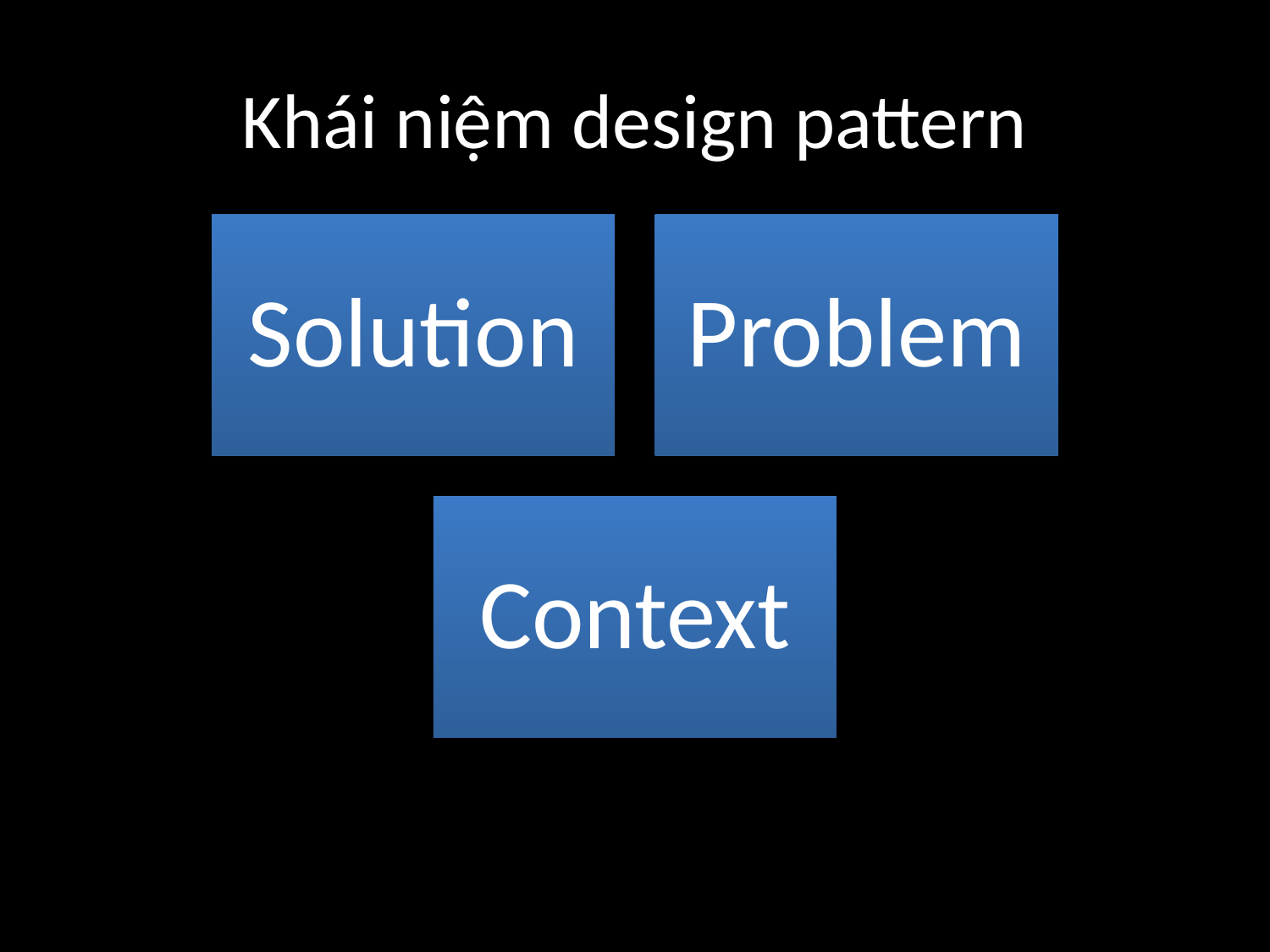

# Khái niệm design pattern
Solution
Problem
Context